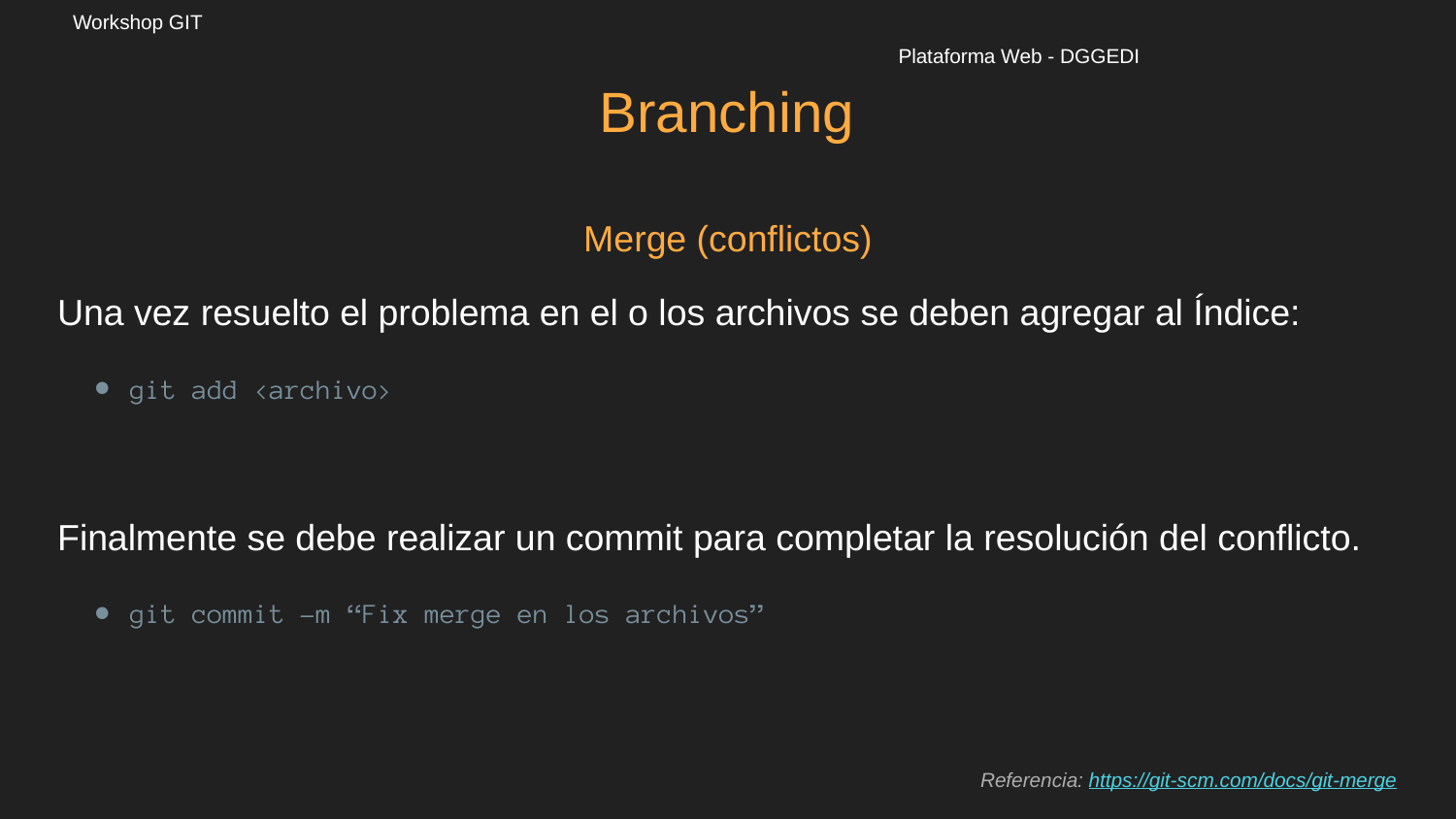

Workshop GIT													Plataforma Web - DGGEDI
Branching
Merge (conflictos)
Una vez resuelto el problema en el o los archivos se deben agregar al Índice:
git add <archivo>

Finalmente se debe realizar un commit para completar la resolución del conflicto.
git commit -m “Fix merge en los archivos”
Referencia: https://git-scm.com/docs/git-merge